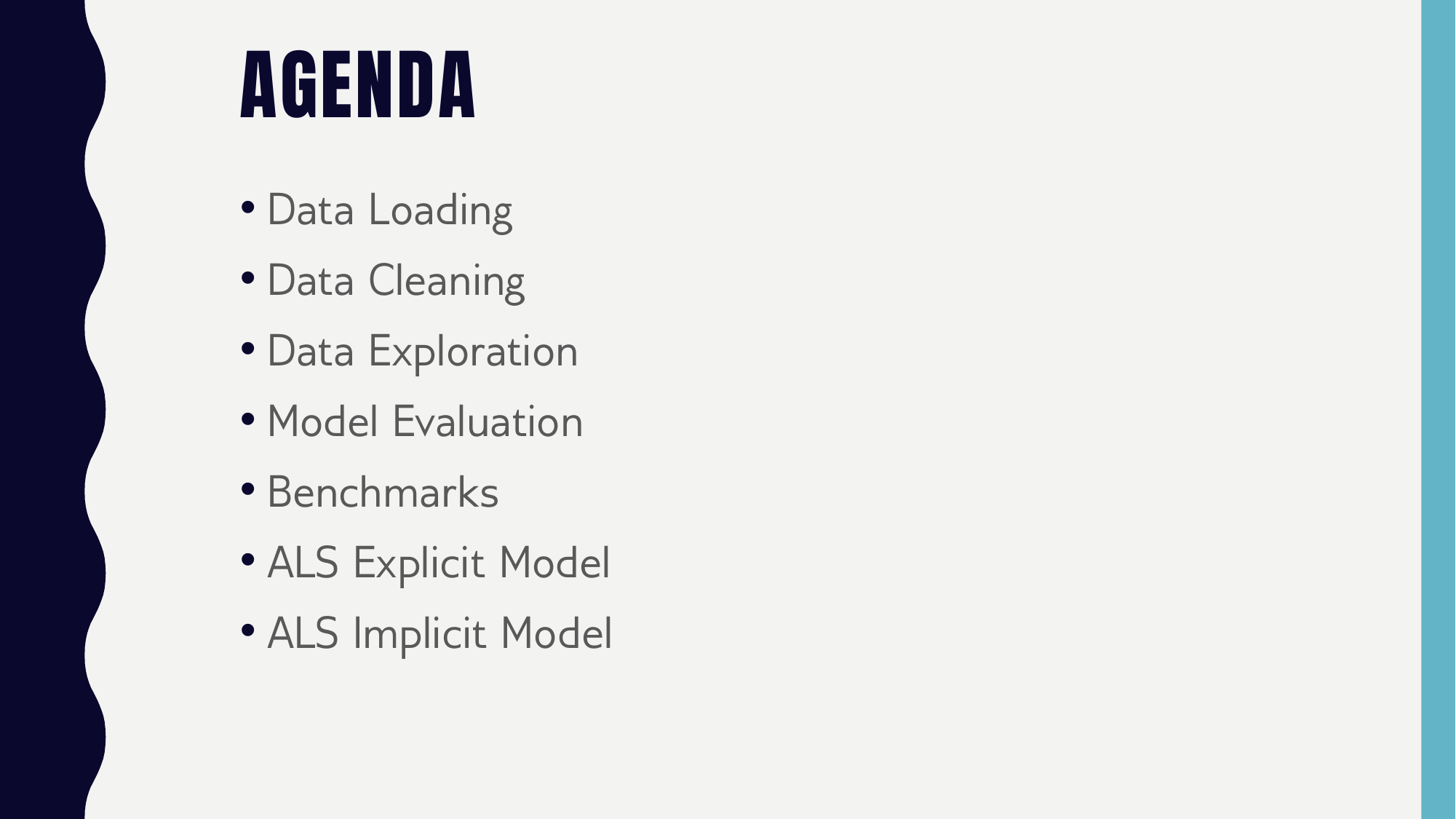

# Agenda
Data Loading
Data Cleaning
Data Exploration
Model Evaluation
Benchmarks
ALS Explicit Model
ALS Implicit Model